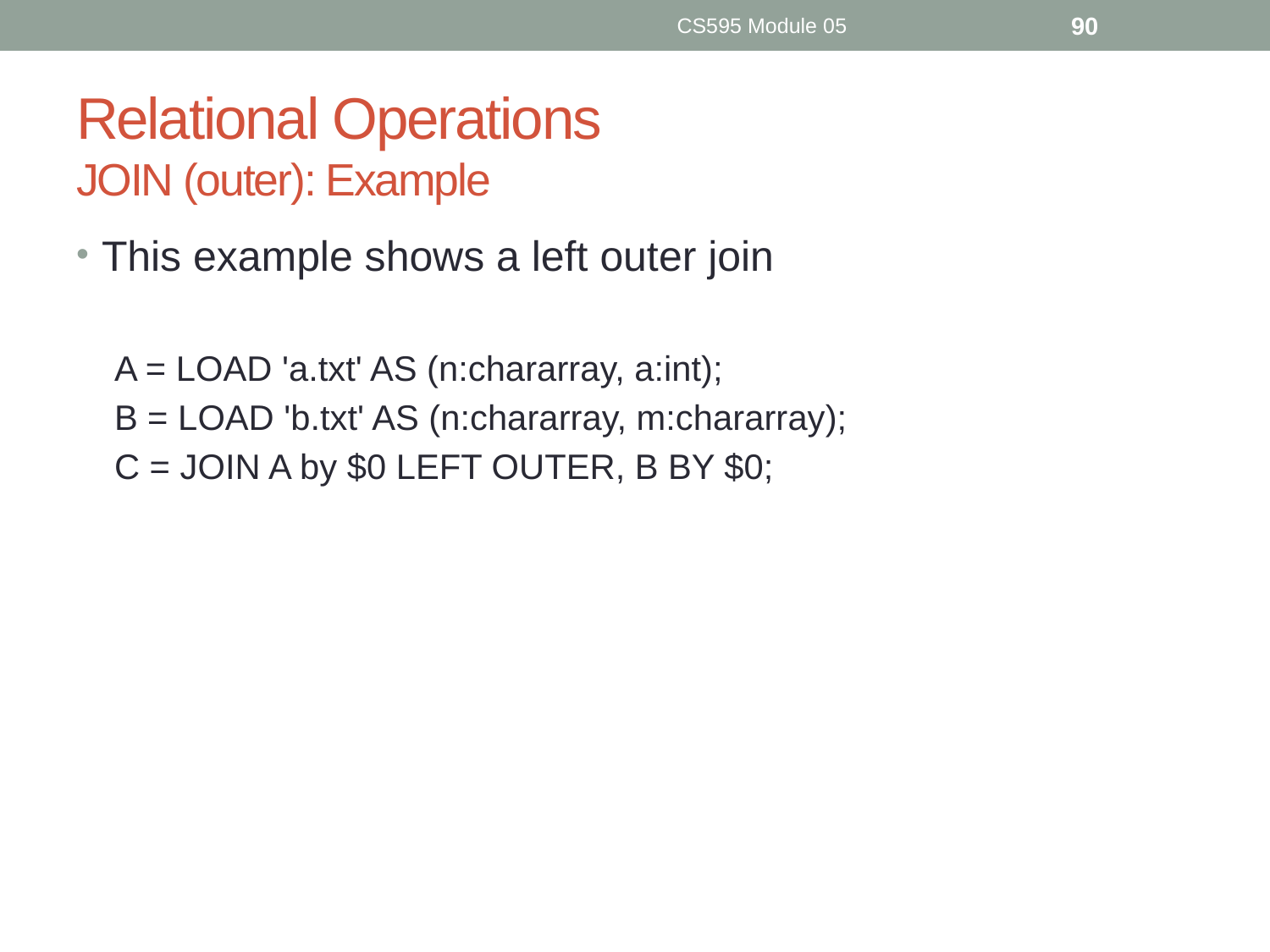

CS595 Module 05
90
# Relational Operations JOIN (outer): Example
This example shows a left outer join

A = LOAD 'a.txt' AS (n:chararray, a:int);
B = LOAD 'b.txt' AS (n:chararray, m:chararray);
C = JOIN A by $0 LEFT OUTER, B BY $0;